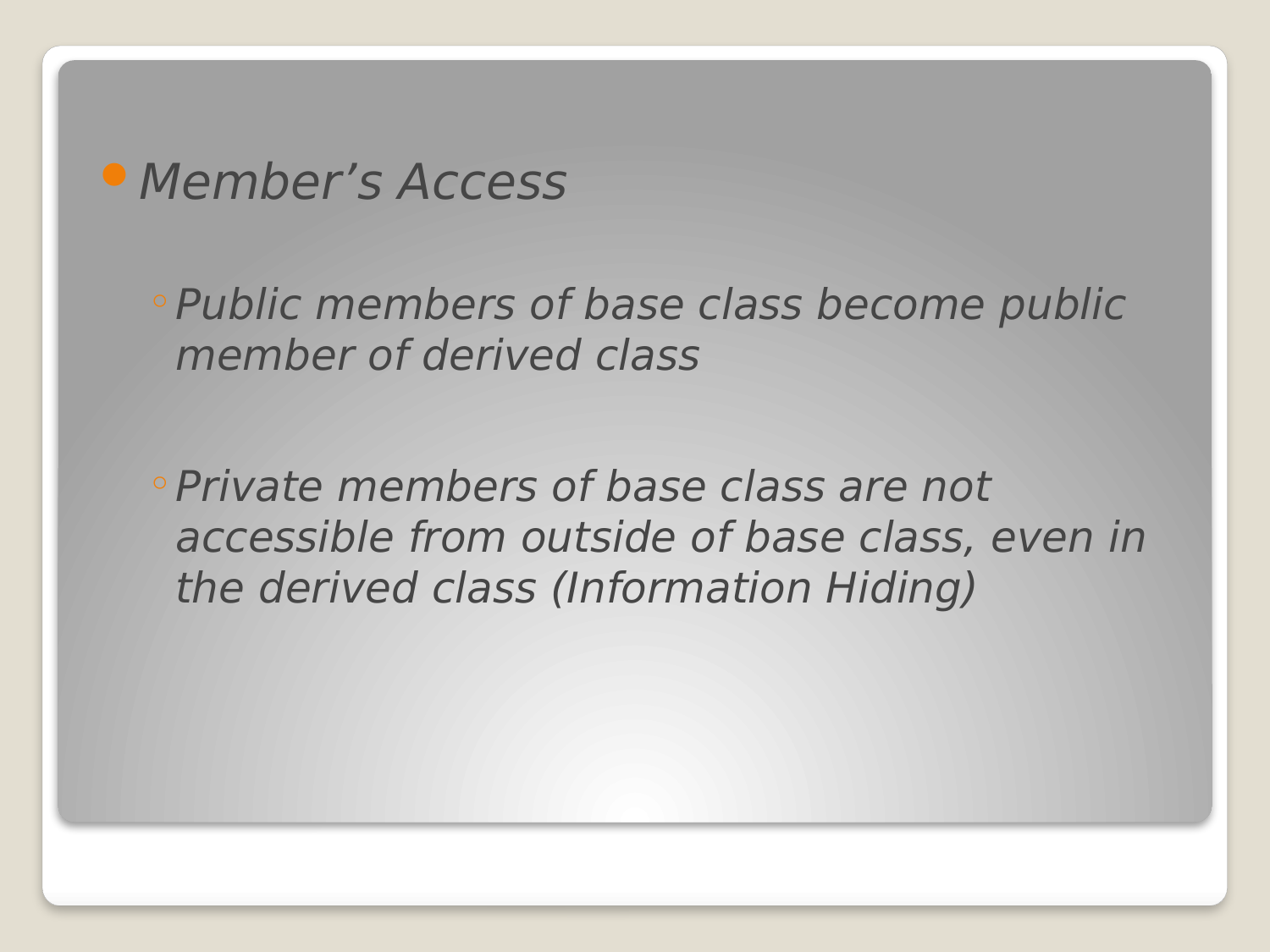

Member’s Access

Public members of base class become public member of derived class

Private members of base class are not accessible from outside of base class, even in the derived class (Information Hiding)